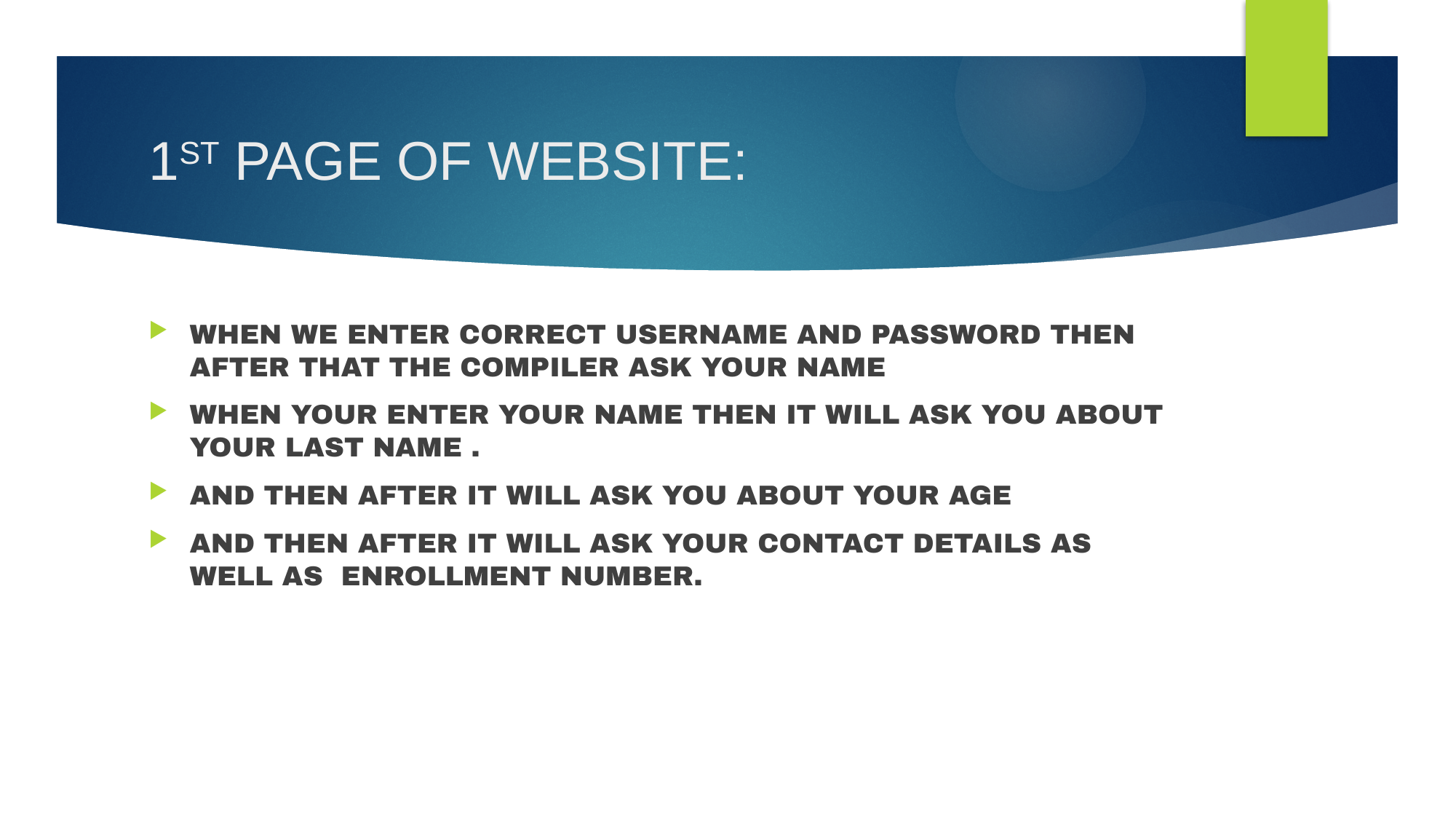

# 1ST PAGE OF WEBSITE:
WHEN WE ENTER CORRECT USERNAME AND PASSWORD THEN AFTER THAT THE COMPILER ASK YOUR NAME
WHEN YOUR ENTER YOUR NAME THEN IT WILL ASK YOU ABOUT YOUR LAST NAME .
AND THEN AFTER IT WILL ASK YOU ABOUT YOUR AGE
AND THEN AFTER IT WILL ASK YOUR CONTACT DETAILS AS WELL AS  ENROLLMENT NUMBER.